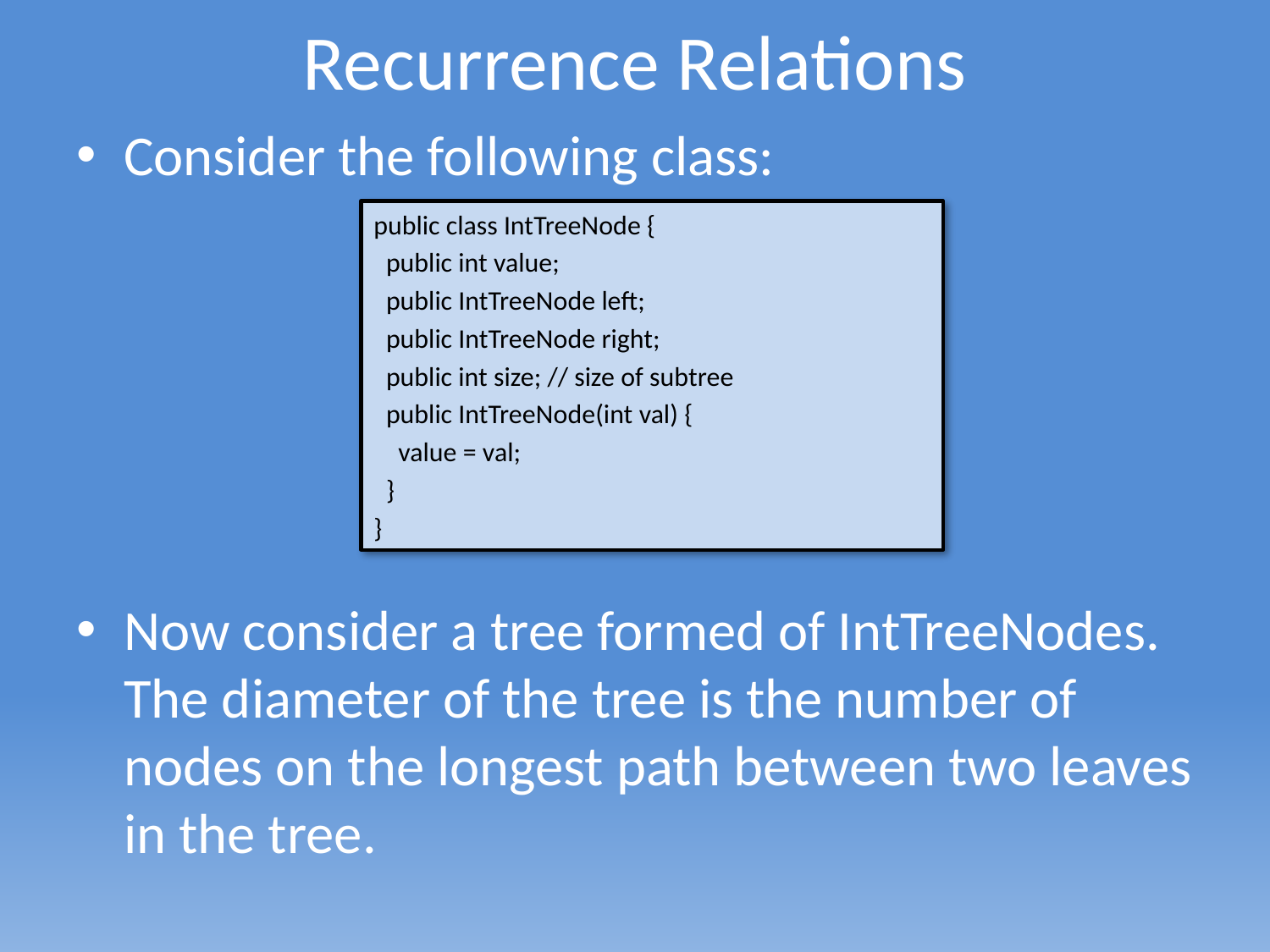

# Recurrence Relations
Consider the following class:

Now consider a tree formed of IntTreeNodes. The diameter of the tree is the number of nodes on the longest path between two leaves in the tree.
public class IntTreeNode {
  public int value;
  public IntTreeNode left;
  public IntTreeNode right;
  public int size; // size of subtree
  public IntTreeNode(int val) {
    value = val;
  }
}